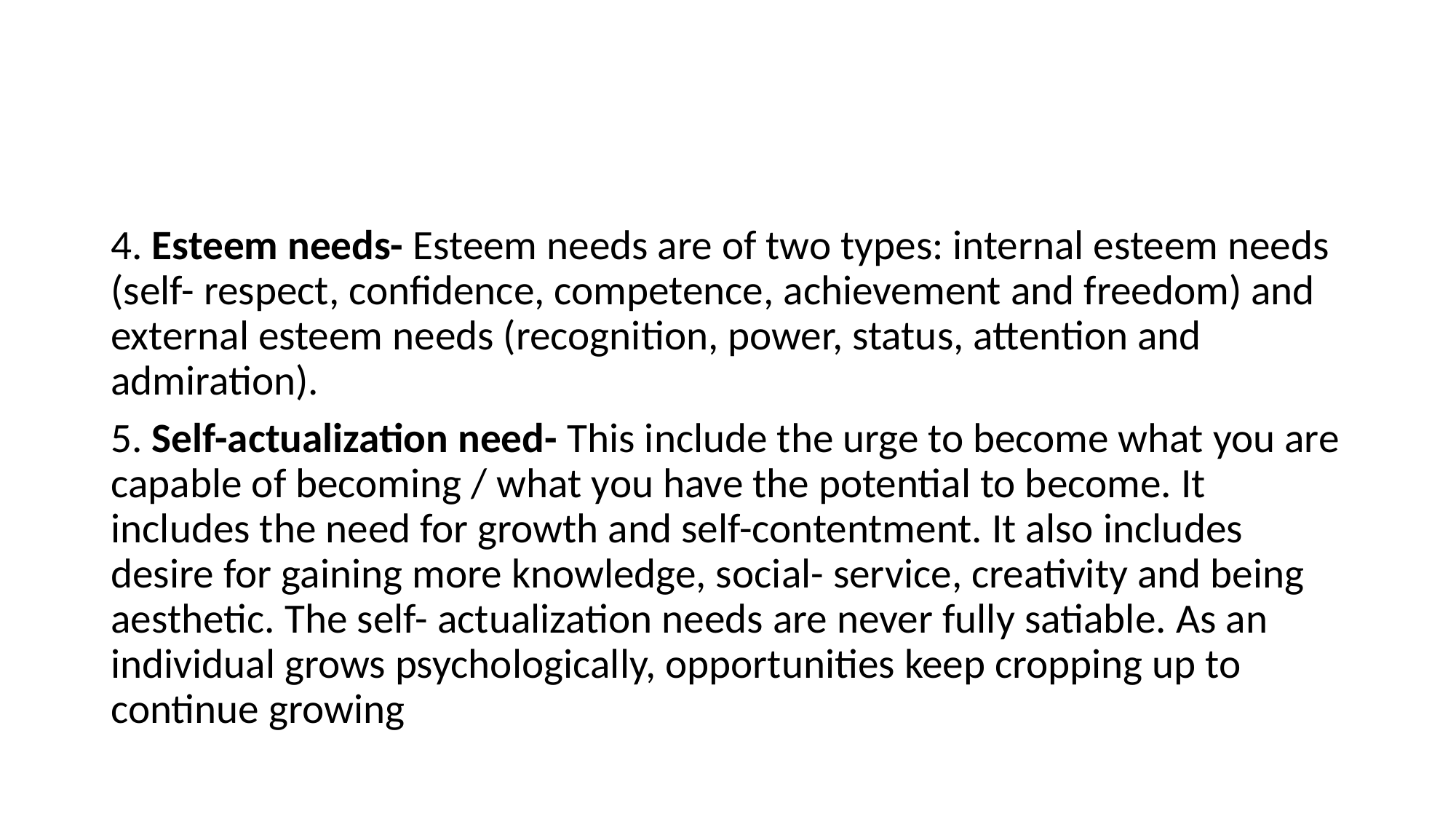

#
4. Esteem needs- Esteem needs are of two types: internal esteem needs (self- respect, confidence, competence, achievement and freedom) and external esteem needs (recognition, power, status, attention and admiration).
5. Self-actualization need- This include the urge to become what you are capable of becoming / what you have the potential to become. It includes the need for growth and self-contentment. It also includes desire for gaining more knowledge, social- service, creativity and being aesthetic. The self- actualization needs are never fully satiable. As an individual grows psychologically, opportunities keep cropping up to continue growing